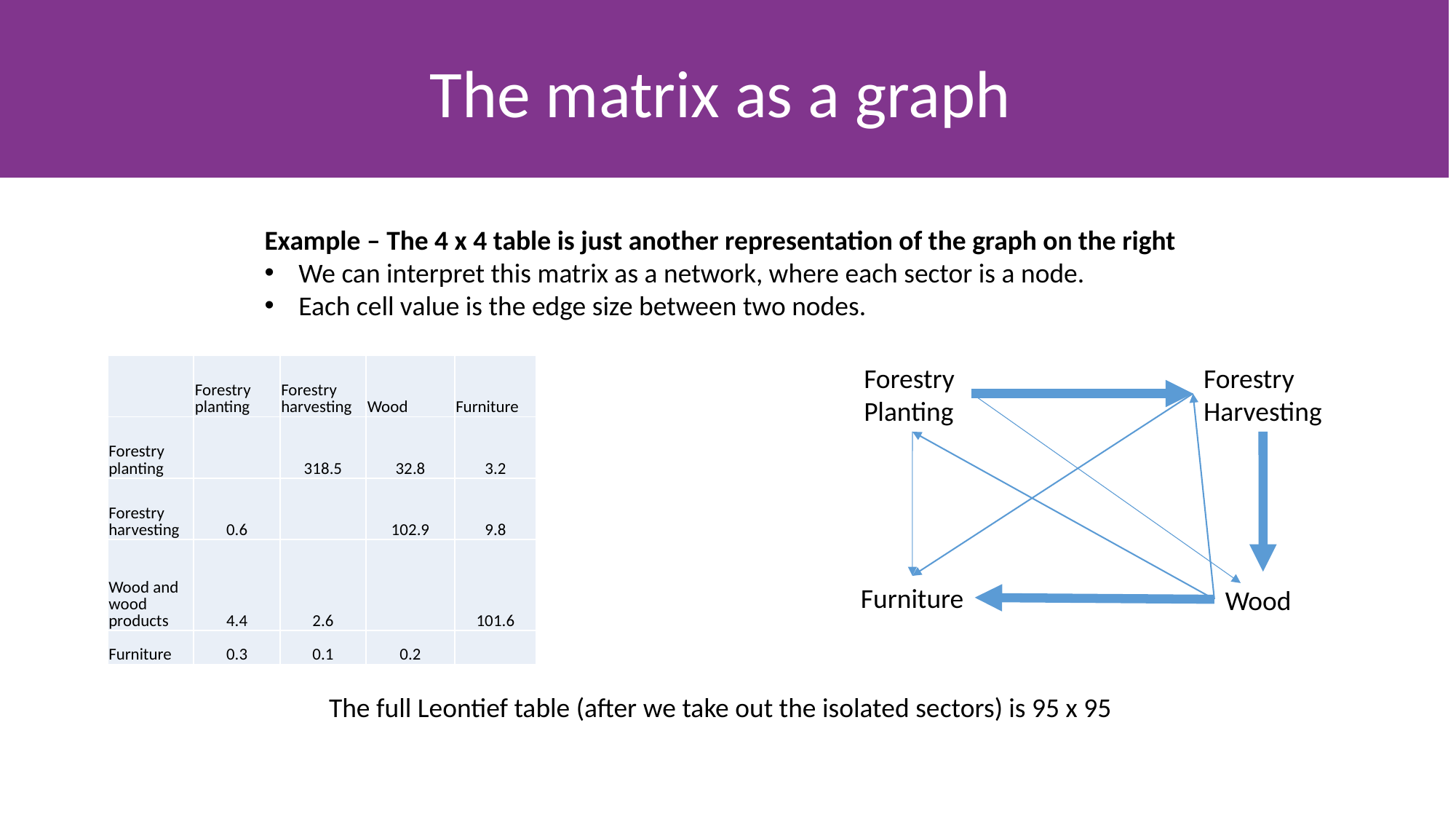

# The matrix as a graph
Example – The 4 x 4 table is just another representation of the graph on the right
We can interpret this matrix as a network, where each sector is a node.
Each cell value is the edge size between two nodes.

|  | Forestry planting | Forestry harvesting | Wood | Furniture |
| --- | --- | --- | --- | --- |
| Forestry planting |  | 318.5 | 32.8 | 3.2 |
| Forestry harvesting | 0.6 |  | 102.9 | 9.8 |
| Wood and wood products | 4.4 | 2.6 |  | 101.6 |
| Furniture | 0.3 | 0.1 | 0.2 |  |
Forestry
Harvesting
Forestry
Planting
Furniture
Wood
The full Leontief table (after we take out the isolated sectors) is 95 x 95